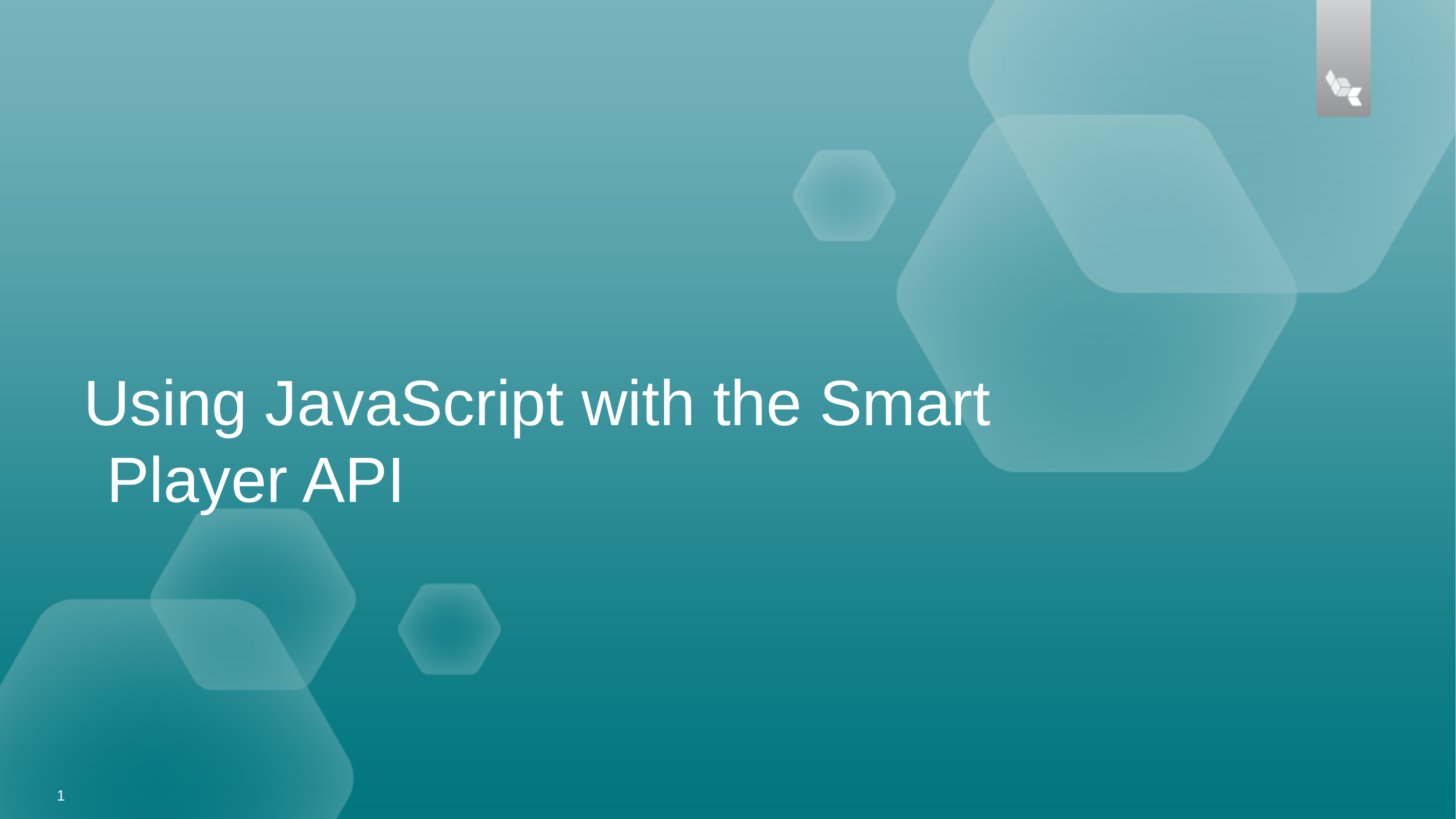

Using JavaScript with the Smart Player API

1